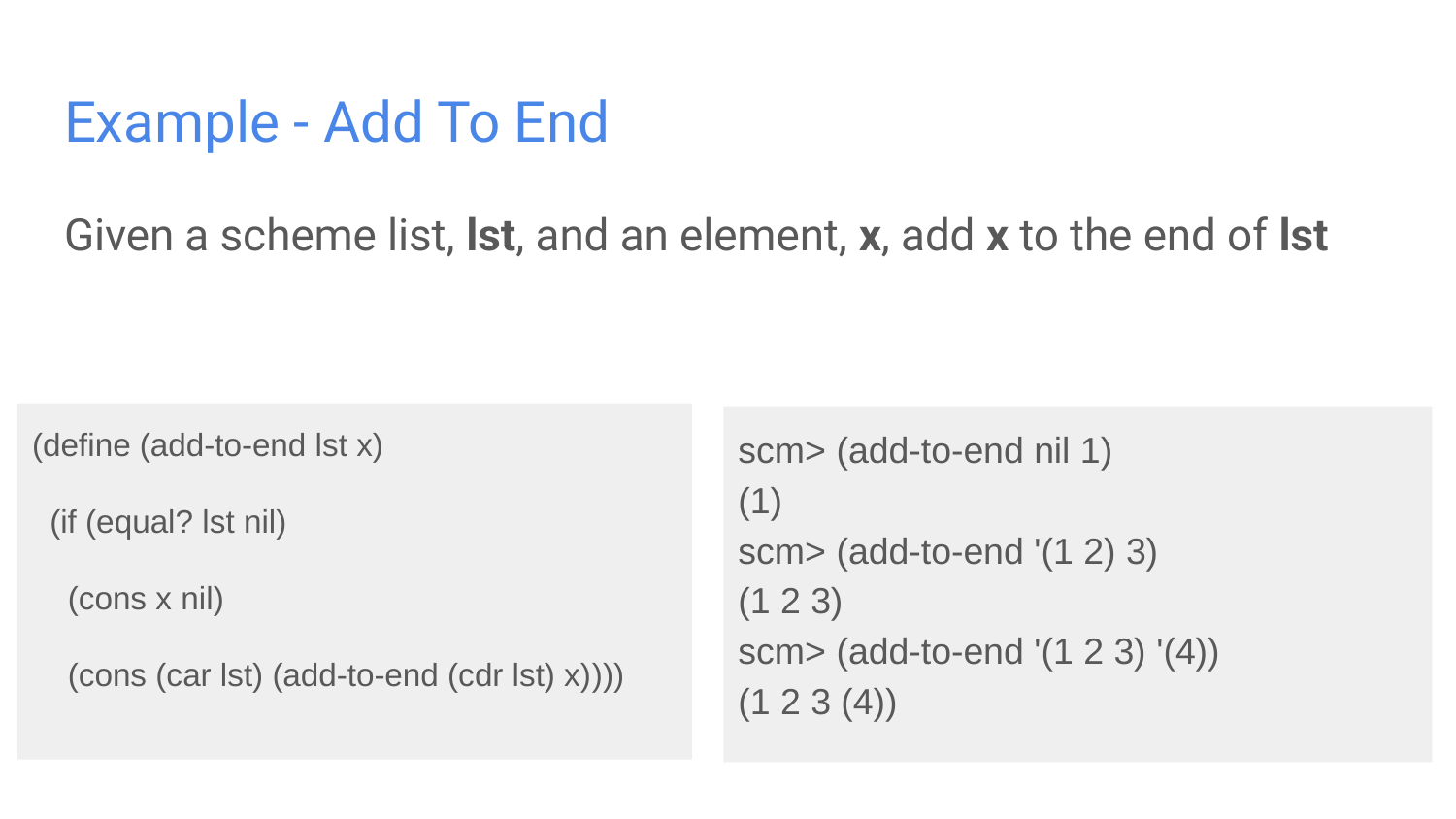

# Example - Add To End
Given a scheme list, lst, and an element, x, add x to the end of lst

(define (add-to-end lst x)
  (if (equal? lst nil)
    (cons x nil)
    (cons (car lst) (add-to-end (cdr lst) x))))
scm> (add-to-end nil 1)
(1)
scm> (add-to-end '(1 2) 3)
(1 2 3)
scm> (add-to-end '(1 2 3) '(4))
(1 2 3 (4))